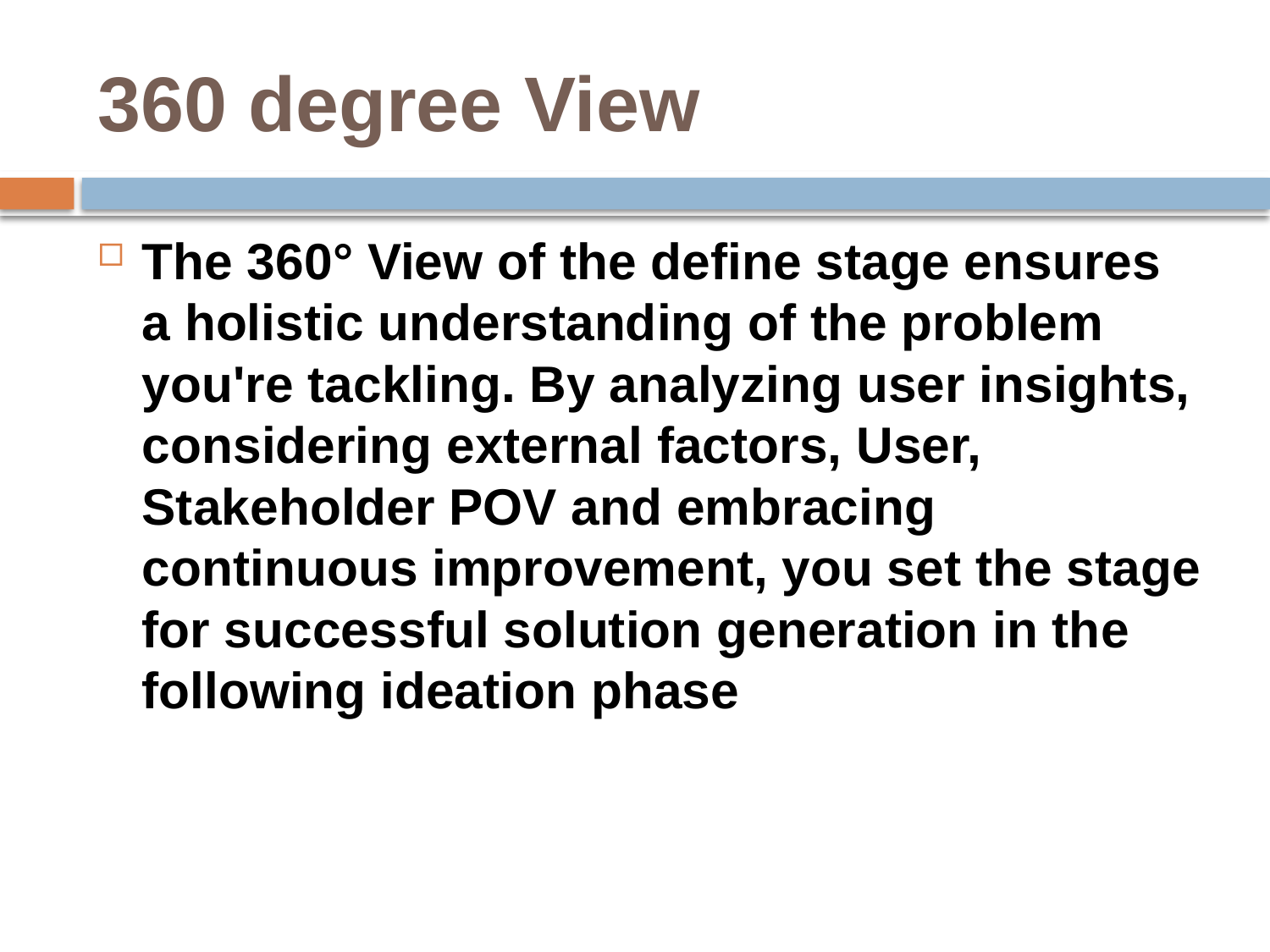

# 360 degree View
The 360° View of the define stage ensures a holistic understanding of the problem you're tackling. By analyzing user insights, considering external factors, User, Stakeholder POV and embracing continuous improvement, you set the stage for successful solution generation in the following ideation phase